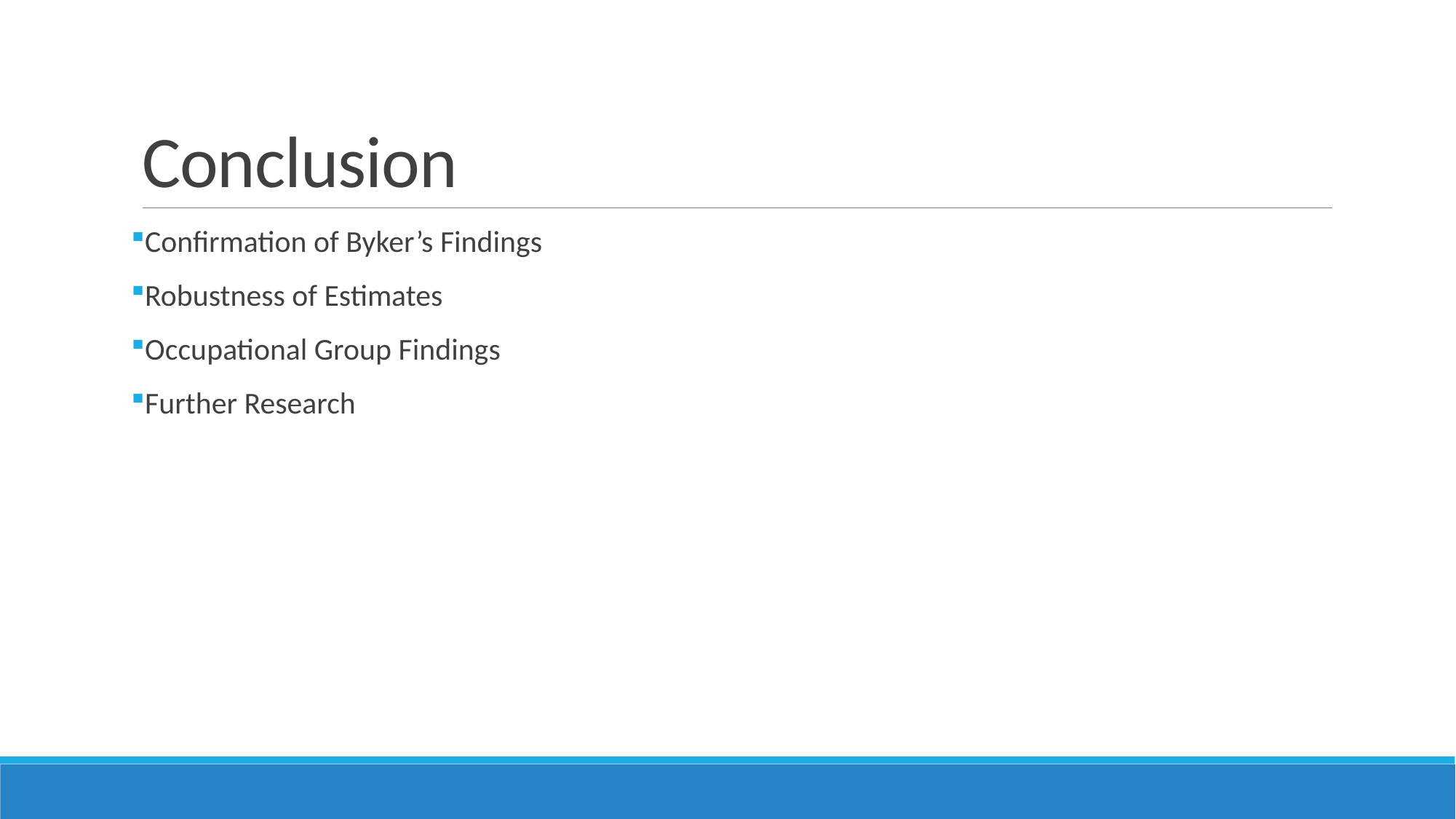

# Conclusion
Confirmation of Byker’s Findings
Robustness of Estimates
Occupational Group Findings
Further Research